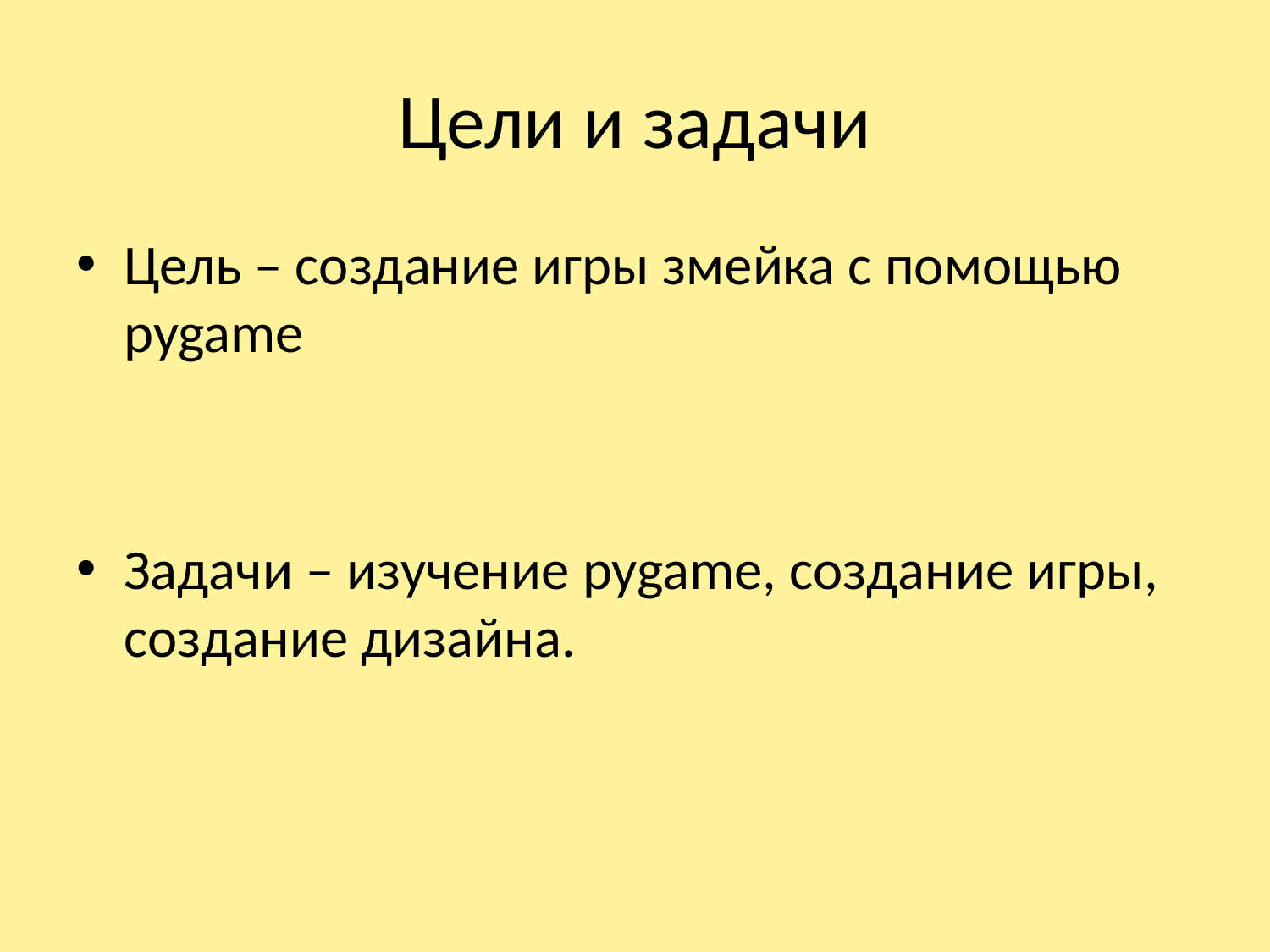

# Цели и задачи
Цель – создание игры змейка с помощью pygame

Задачи – изучение pygame, создание игры, создание дизайна.